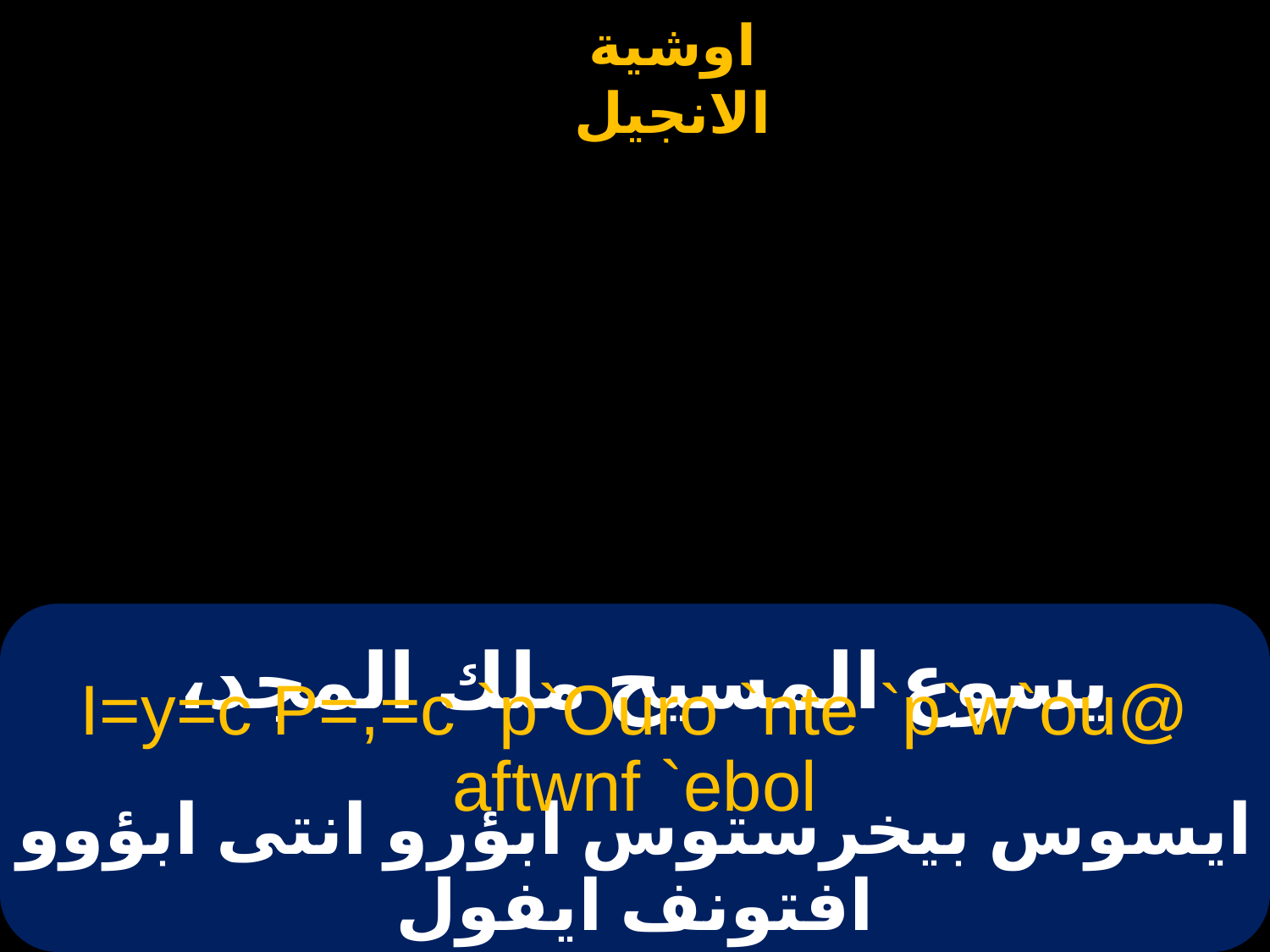

# يسوع المسيح ملك المجد،
I=y=c P=,=c `p`Ouro `nte `p`w`ou@ aftwnf `ebol
ايسوس بيخرستوس ابؤرو انتى ابؤوو افتونف ايفول